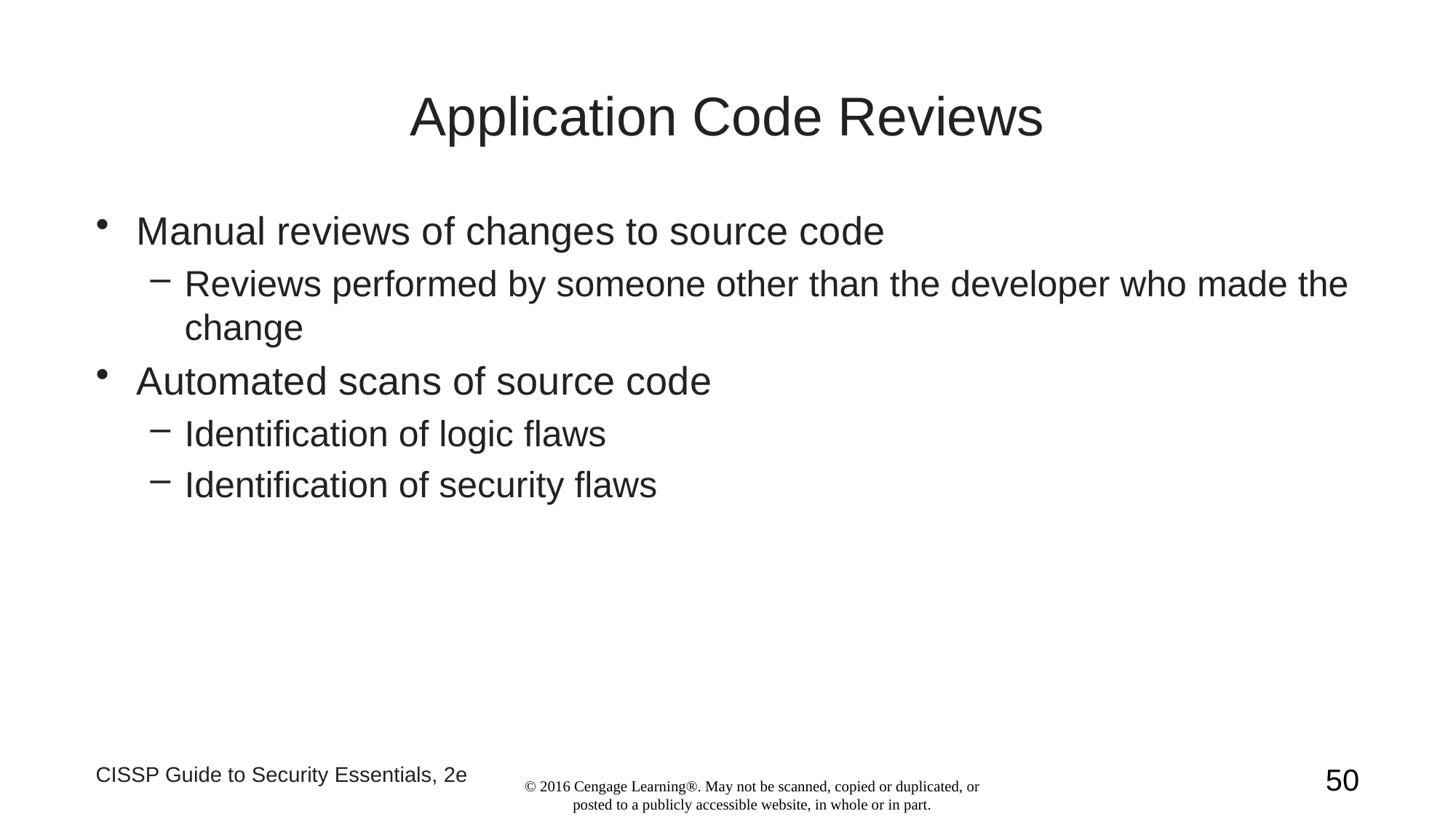

# Application Code Reviews
Manual reviews of changes to source code
Reviews performed by someone other than the developer who made the change
Automated scans of source code
Identification of logic flaws
Identification of security flaws
CISSP Guide to Security Essentials, 2e
50
© 2016 Cengage Learning®. May not be scanned, copied or duplicated, or posted to a publicly accessible website, in whole or in part.